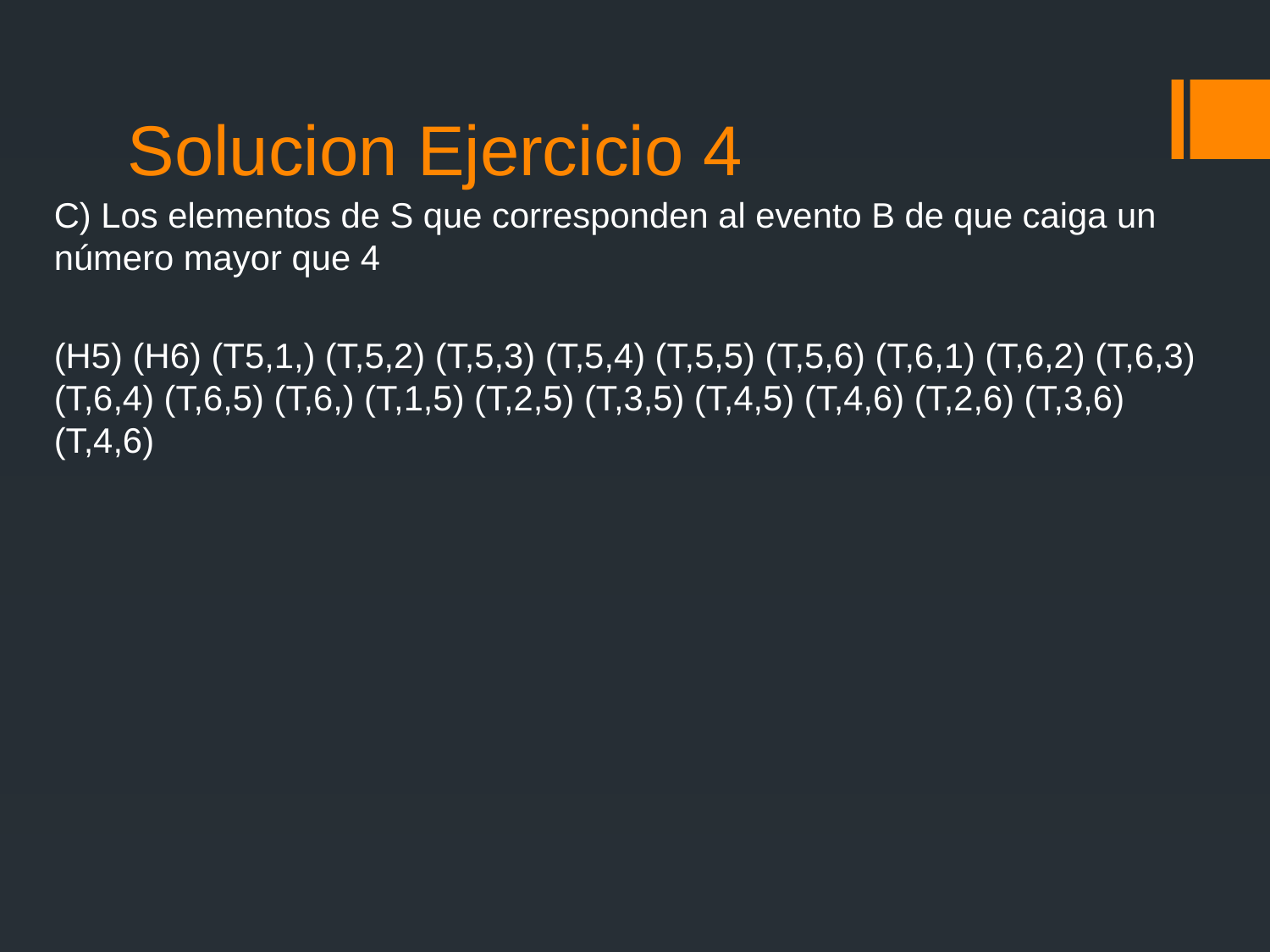

# Solucion Ejercicio 4
C) Los elementos de S que corresponden al evento B de que caiga un número mayor que 4

(H5) (H6) (T5,1,) (T,5,2) (T,5,3) (T,5,4) (T,5,5) (T,5,6) (T,6,1) (T,6,2) (T,6,3) (T,6,4) (T,6,5) (T,6,) (T,1,5) (T,2,5) (T,3,5) (T,4,5) (T,4,6) (T,2,6) (T,3,6)       (T,4,6)